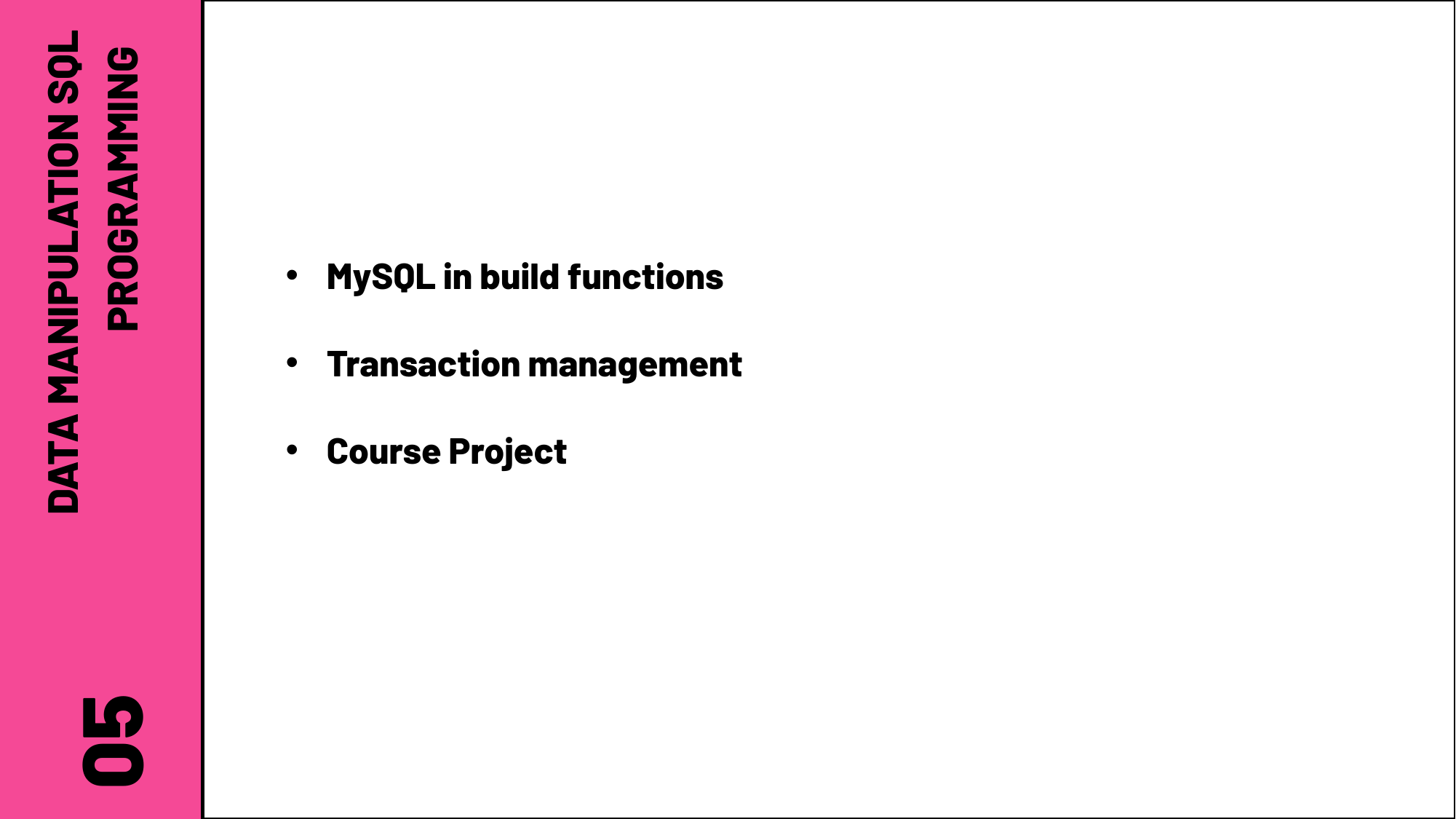

MODULE  1: HTML
MySQL in build functions

Transaction management

Course Project

DATA MANIPULATION SQL PROGRAMMING
05